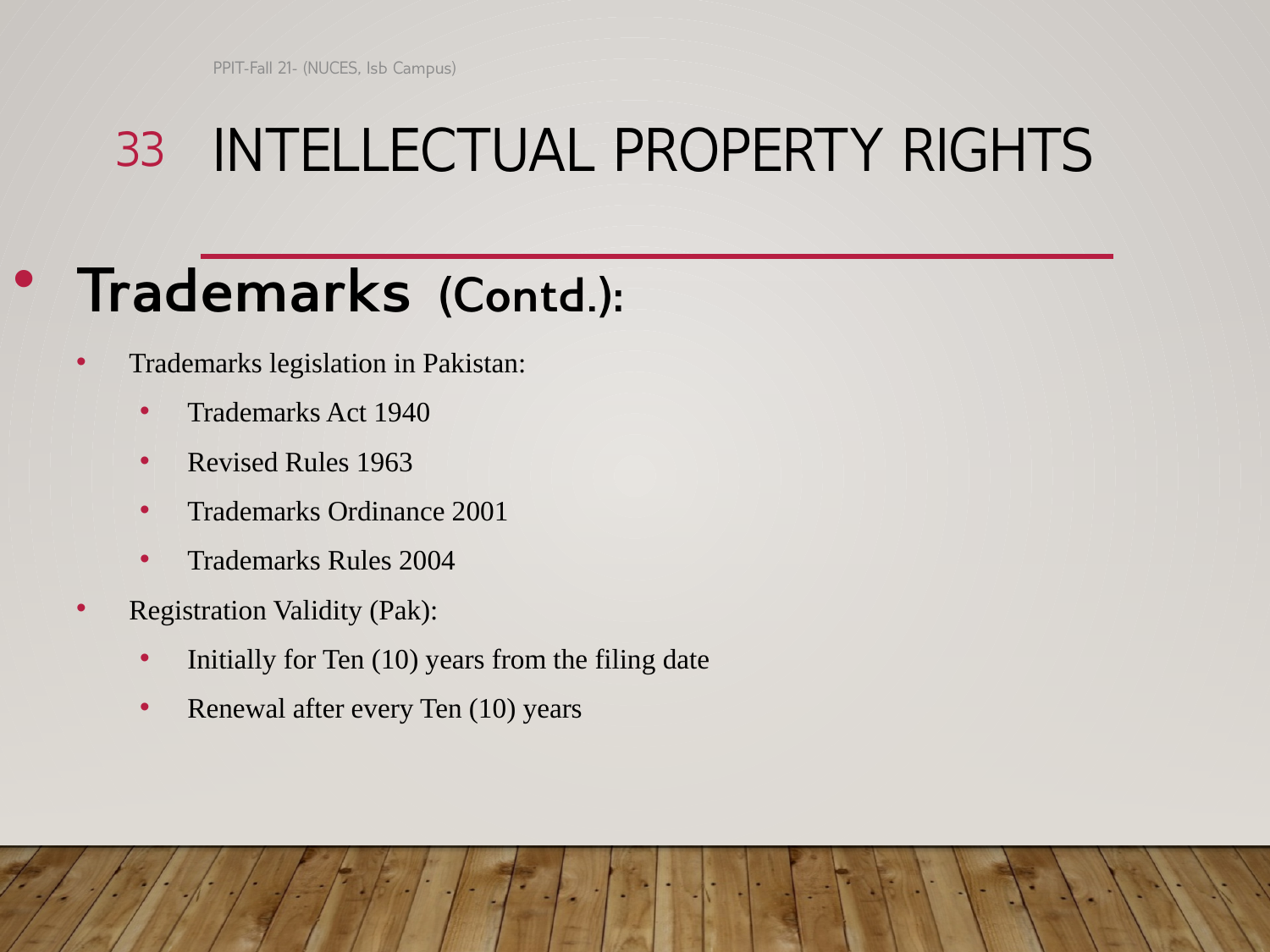

PPIT-Fall 21- (NUCES, Isb Campus)
33
# Intellectual Property Rights
Trademarks (Contd.):
Trademarks legislation in Pakistan:
Trademarks Act 1940
Revised Rules 1963
Trademarks Ordinance 2001
Trademarks Rules 2004
Registration Validity (Pak):
Initially for Ten (10) years from the filing date
Renewal after every Ten (10) years